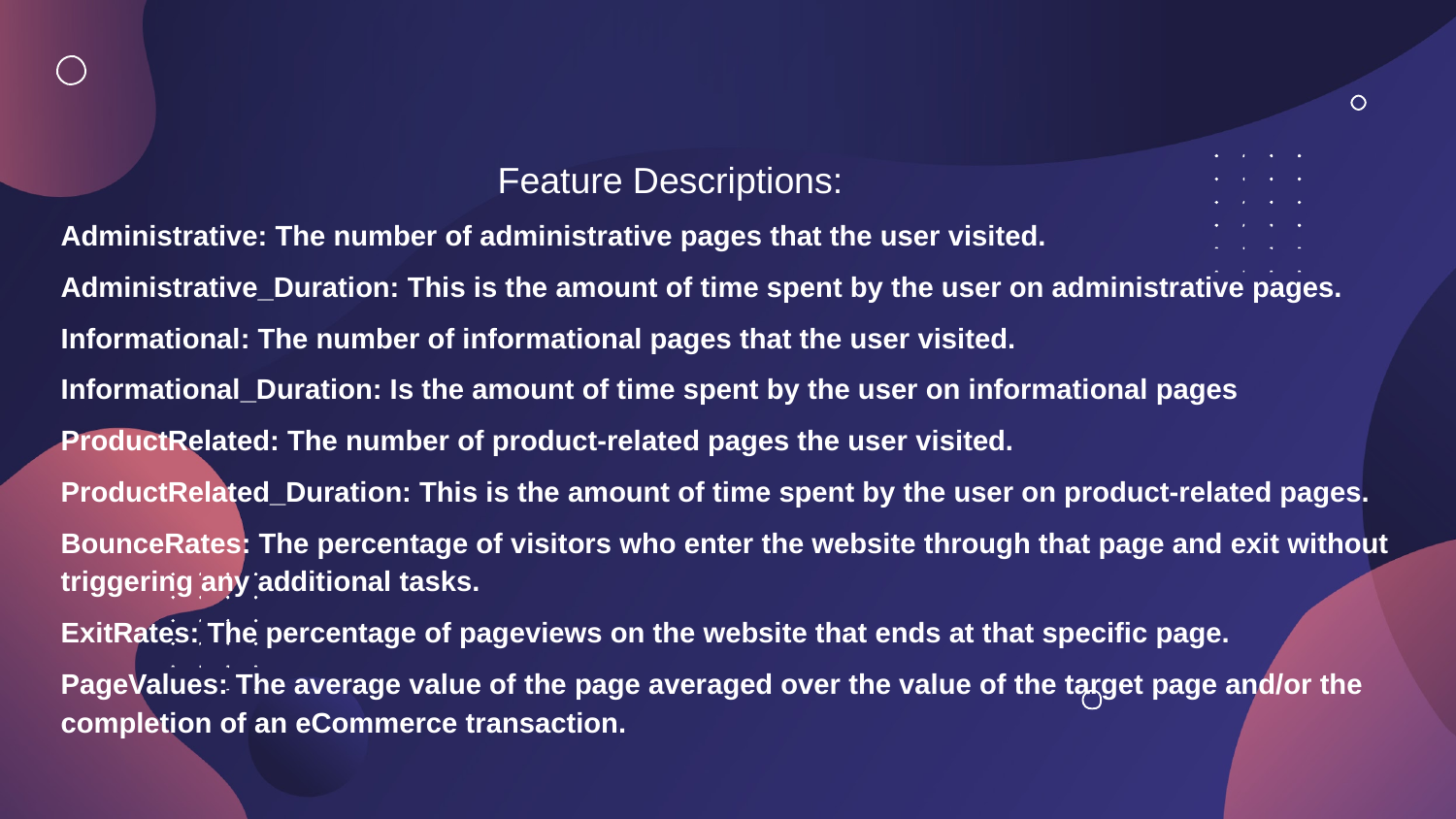

Feature Descriptions:
Administrative: The number of administrative pages that the user visited.
Administrative_Duration: This is the amount of time spent by the user on administrative pages.
Informational: The number of informational pages that the user visited.
Informational_Duration: Is the amount of time spent by the user on informational pages
ProductRelated: The number of product-related pages the user visited.
ProductRelated_Duration: This is the amount of time spent by the user on product-related pages.
BounceRates: The percentage of visitors who enter the website through that page and exit without triggering any additional tasks.
ExitRates: The percentage of pageviews on the website that ends at that specific page.
PageValues: The average value of the page averaged over the value of the target page and/or the completion of an eCommerce transaction.